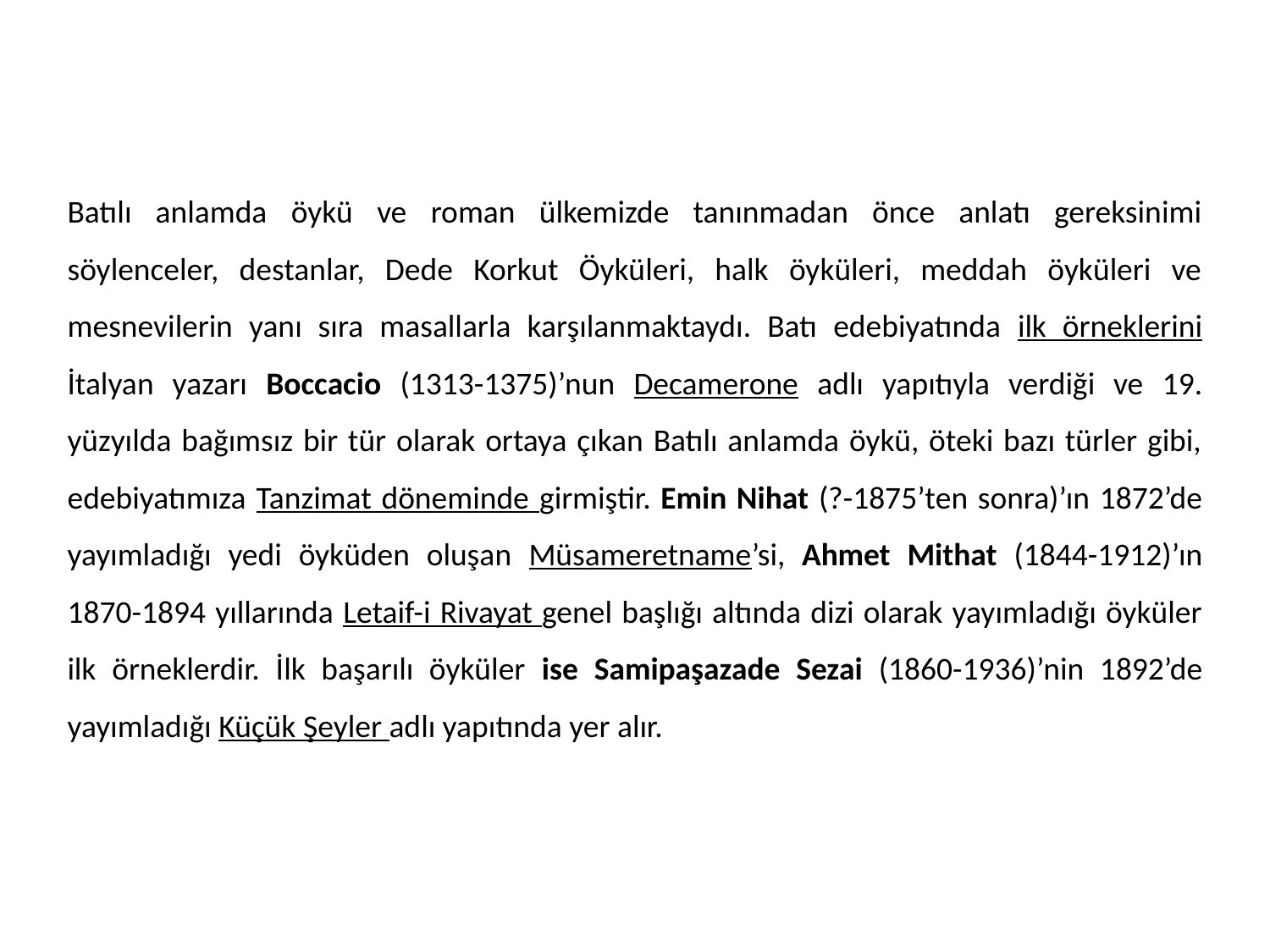

Batılı anlamda öykü ve roman ülkemizde tanınmadan önce anlatı gereksinimi söylenceler, destanlar, Dede Korkut Öyküleri, halk öyküleri, meddah öyküleri ve mesnevilerin yanı sıra masallarla karşılanmaktaydı. Batı edebiyatında ilk örneklerini İtalyan yazarı Boccacio (1313-1375)’nun Decamerone adlı yapıtıyla verdiği ve 19. yüzyılda bağımsız bir tür olarak ortaya çıkan Batılı anlamda öykü, öteki bazı türler gibi, edebiyatımıza Tanzimat döneminde girmiştir. Emin Nihat (?-1875’ten sonra)’ın 1872’de yayımladığı yedi öyküden oluşan Müsameretname’si, Ahmet Mithat (1844-1912)’ın 1870-1894 yıllarında Letaif-i Rivayat genel başlığı altında dizi olarak yayımladığı öyküler ilk örneklerdir. İlk başarılı öyküler ise Samipaşazade Sezai (1860-1936)’nin 1892’de yayımladığı Küçük Şeyler adlı yapıtında yer alır.